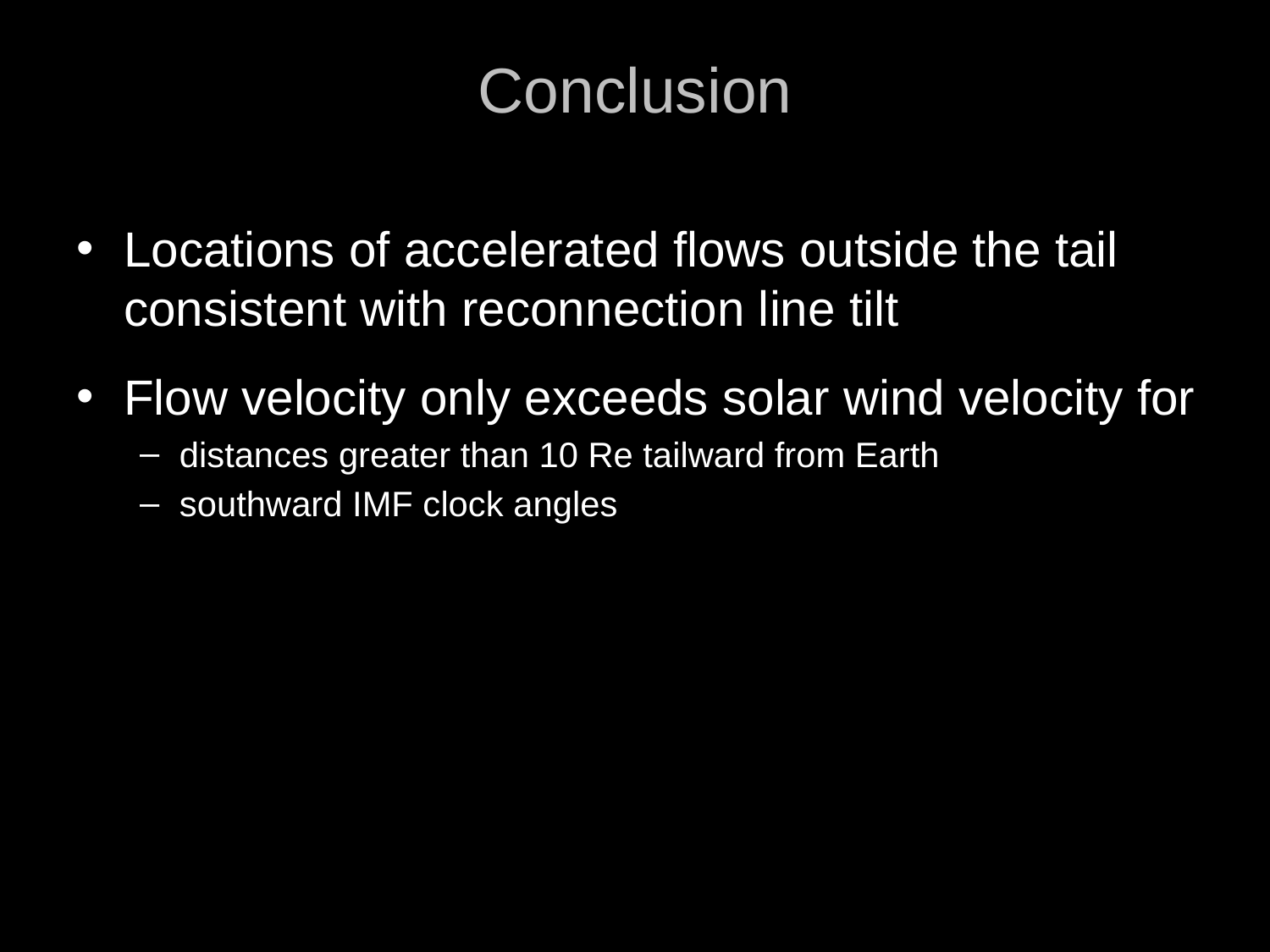

# Conclusion
Locations of accelerated flows outside the tail consistent with reconnection line tilt

Flow velocity only exceeds solar wind velocity for
distances greater than 10 Re tailward from Earth
southward IMF clock angles